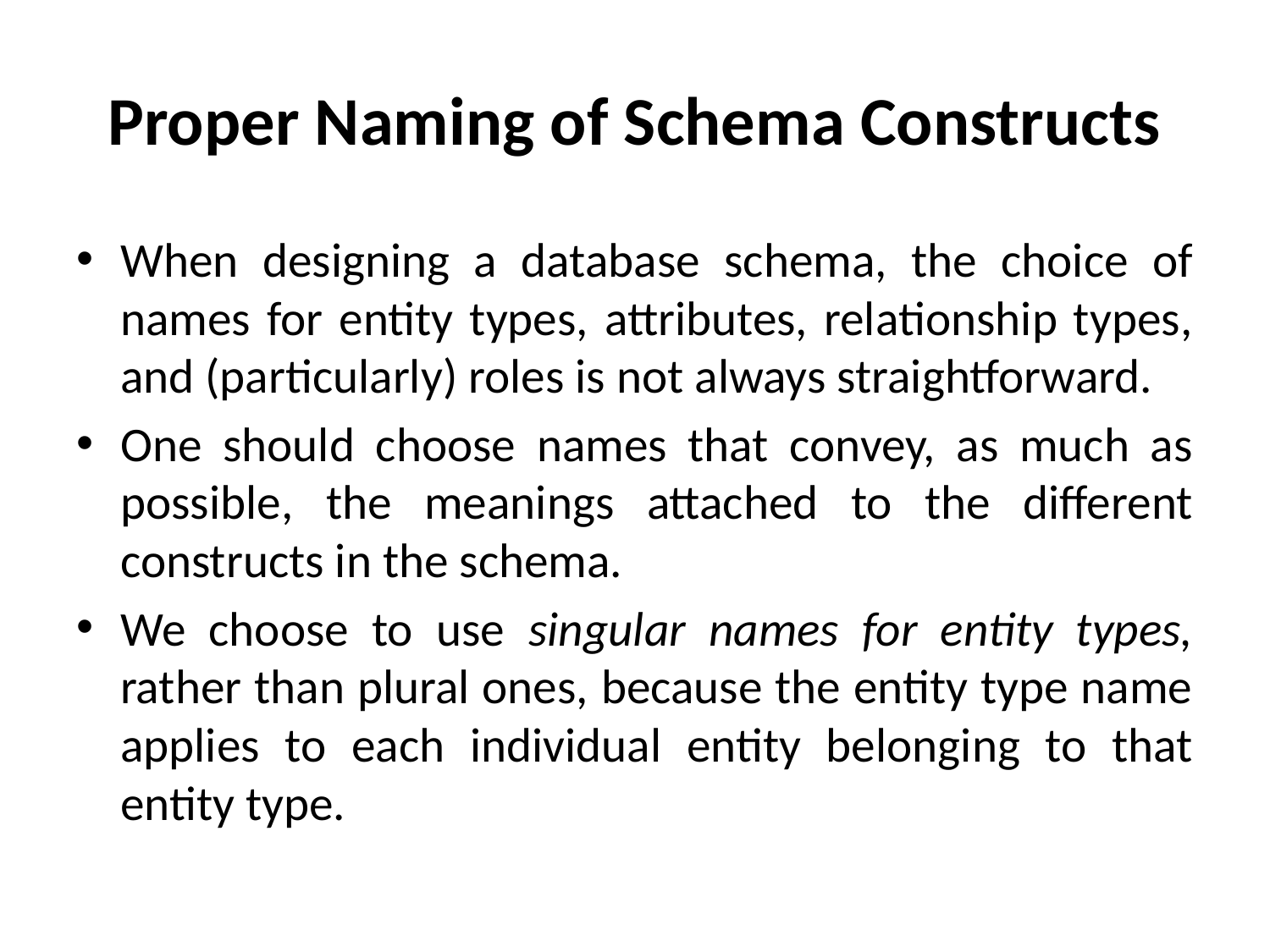

# Proper Naming of Schema Constructs
When designing a database schema, the choice of names for entity types, attributes, relationship types, and (particularly) roles is not always straightforward.
One should choose names that convey, as much as possible, the meanings attached to the different constructs in the schema.
We choose to use singular names for entity types, rather than plural ones, because the entity type name applies to each individual entity belonging to that entity type.